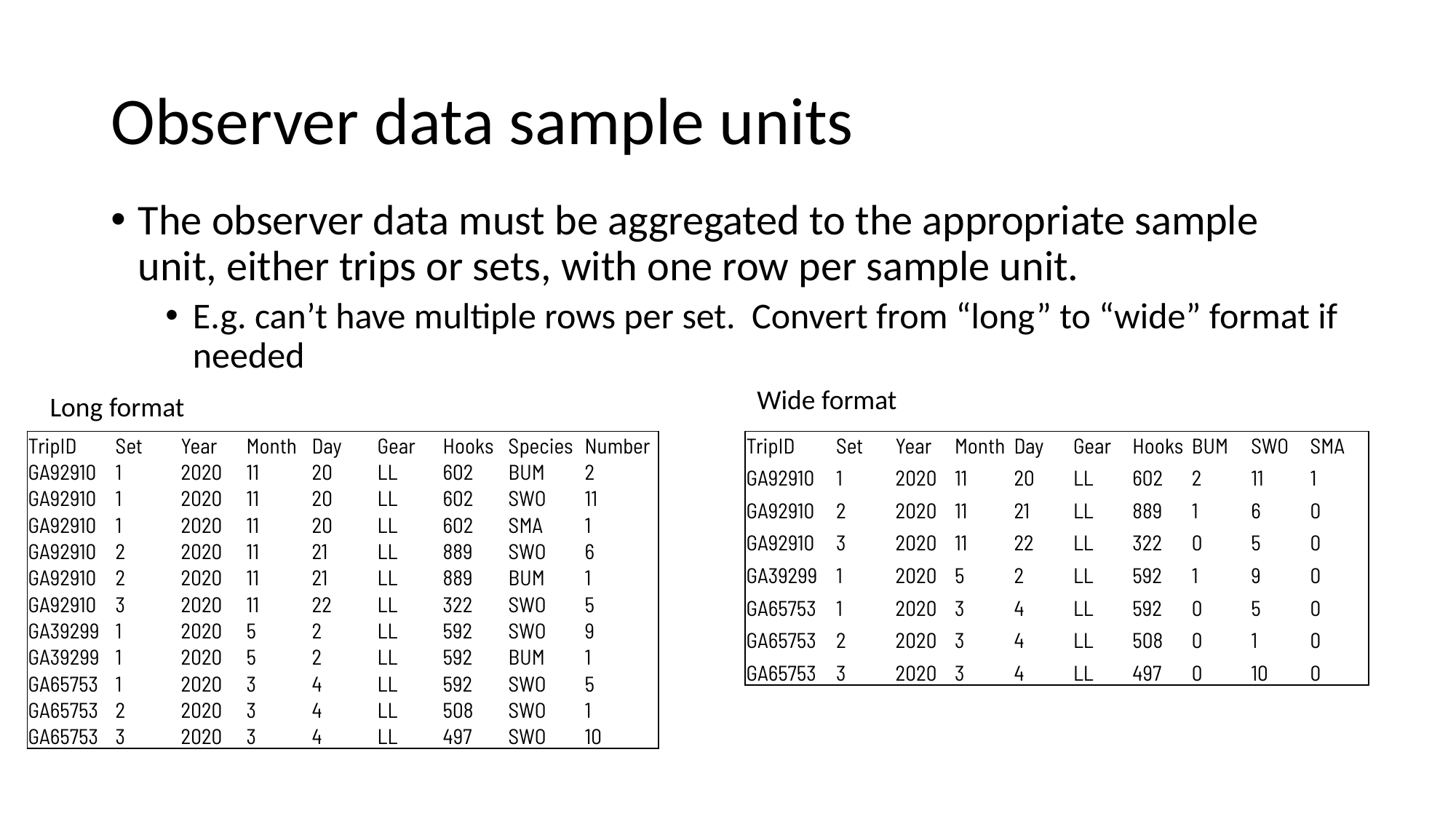

# Observer data sample units
The observer data must be aggregated to the appropriate sample unit, either trips or sets, with one row per sample unit.
E.g. can’t have multiple rows per set.  Convert from “long” to “wide” format if needed

Wide format
Long format
| TripID | Set | Year | Month | Day | Gear | Hooks | Species | Number |
| --- | --- | --- | --- | --- | --- | --- | --- | --- |
| GA92910 | 1 | 2020 | 11 | 20 | LL | 602 | BUM | 2 |
| GA92910 | 1 | 2020 | 11 | 20 | LL | 602 | SWO | 11 |
| GA92910 | 1 | 2020 | 11 | 20 | LL | 602 | SMA | 1 |
| GA92910 | 2 | 2020 | 11 | 21 | LL | 889 | SWO | 6 |
| GA92910 | 2 | 2020 | 11 | 21 | LL | 889 | BUM | 1 |
| GA92910 | 3 | 2020 | 11 | 22 | LL | 322 | SWO | 5 |
| GA39299 | 1 | 2020 | 5 | 2 | LL | 592 | SWO | 9 |
| GA39299 | 1 | 2020 | 5 | 2 | LL | 592 | BUM | 1 |
| GA65753 | 1 | 2020 | 3 | 4 | LL | 592 | SWO | 5 |
| GA65753 | 2 | 2020 | 3 | 4 | LL | 508 | SWO | 1 |
| GA65753 | 3 | 2020 | 3 | 4 | LL | 497 | SWO | 10 |
| TripID | Set | Year | Month | Day | Gear | Hooks | BUM | SWO | SMA |
| --- | --- | --- | --- | --- | --- | --- | --- | --- | --- |
| GA92910 | 1 | 2020 | 11 | 20 | LL | 602 | 2 | 11 | 1 |
| GA92910 | 2 | 2020 | 11 | 21 | LL | 889 | 1 | 6 | 0 |
| GA92910 | 3 | 2020 | 11 | 22 | LL | 322 | 0 | 5 | 0 |
| GA39299 | 1 | 2020 | 5 | 2 | LL | 592 | 1 | 9 | 0 |
| GA65753 | 1 | 2020 | 3 | 4 | LL | 592 | 0 | 5 | 0 |
| GA65753 | 2 | 2020 | 3 | 4 | LL | 508 | 0 | 1 | 0 |
| GA65753 | 3 | 2020 | 3 | 4 | LL | 497 | 0 | 10 | 0 |